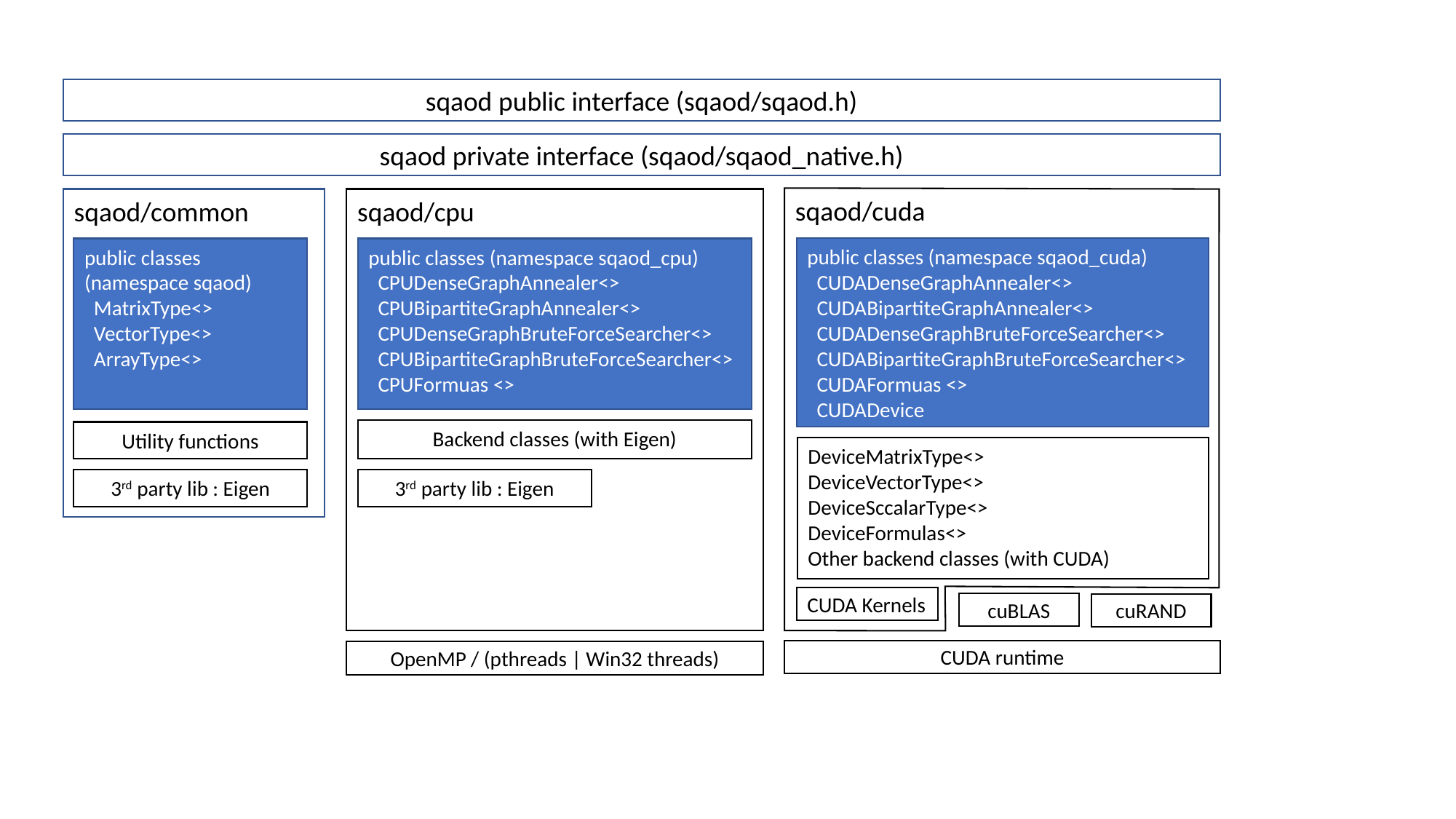

sqaod public interface (sqaod/sqaod.h)
sqaod private interface (sqaod/sqaod_native.h)
sqaod/cuda
sqaod/common

sqaod/cpu

public classes
(namespace sqaod)
  MatrixType<>
  VectorType<>
  ArrayType<>
public classes (namespace sqaod_cpu)
  CPUDenseGraphAnnealer<>
  CPUBipartiteGraphAnnealer<>
  CPUDenseGraphBruteForceSearcher<>
  CPUBipartiteGraphBruteForceSearcher<>
  CPUFormuas <>
public classes (namespace sqaod_cuda)
  CUDADenseGraphAnnealer<>
  CUDABipartiteGraphAnnealer<>
  CUDADenseGraphBruteForceSearcher<>
  CUDABipartiteGraphBruteForceSearcher<>
  CUDAFormuas <>
  CUDADevice
Backend classes (with Eigen)
Utility functions
DeviceMatrixType<>
DeviceVectorType<>
DeviceSccalarType<>
DeviceFormulas<>
Other backend classes (with CUDA)
3rd party lib : Eigen
3rd party lib : Eigen
CUDA Kernels
cuBLAS
cuRAND
CUDA runtime
OpenMP / (pthreads | Win32 threads)